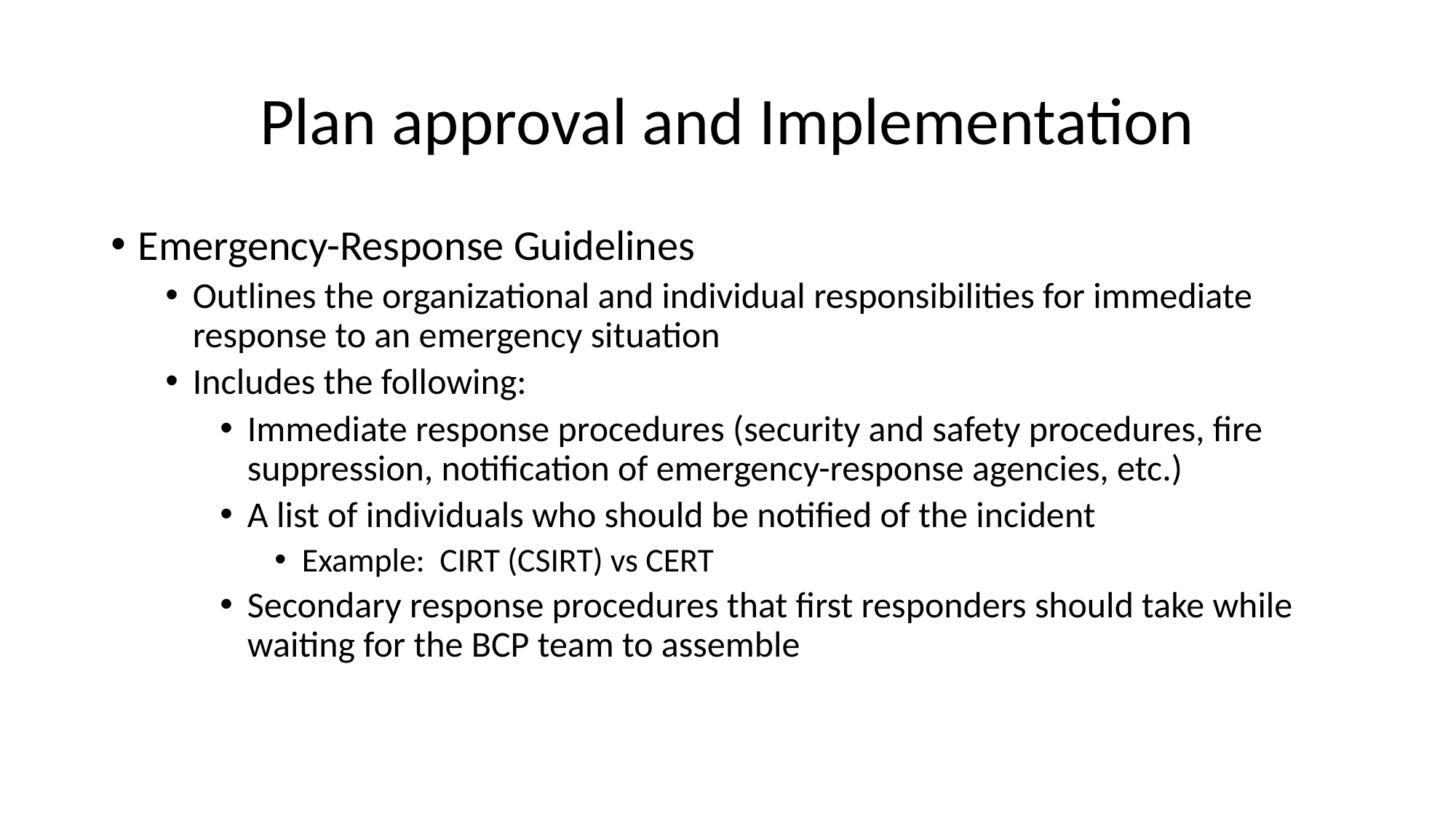

# Plan approval and Implementation
Emergency-Response Guidelines
Outlines the organizational and individual responsibilities for immediate response to an emergency situation
Includes the following:
Immediate response procedures (security and safety procedures, fire suppression, notification of emergency-response agencies, etc.)
A list of individuals who should be notified of the incident
Example:  CIRT (CSIRT) vs CERT
Secondary response procedures that first responders should take while waiting for the BCP team to assemble